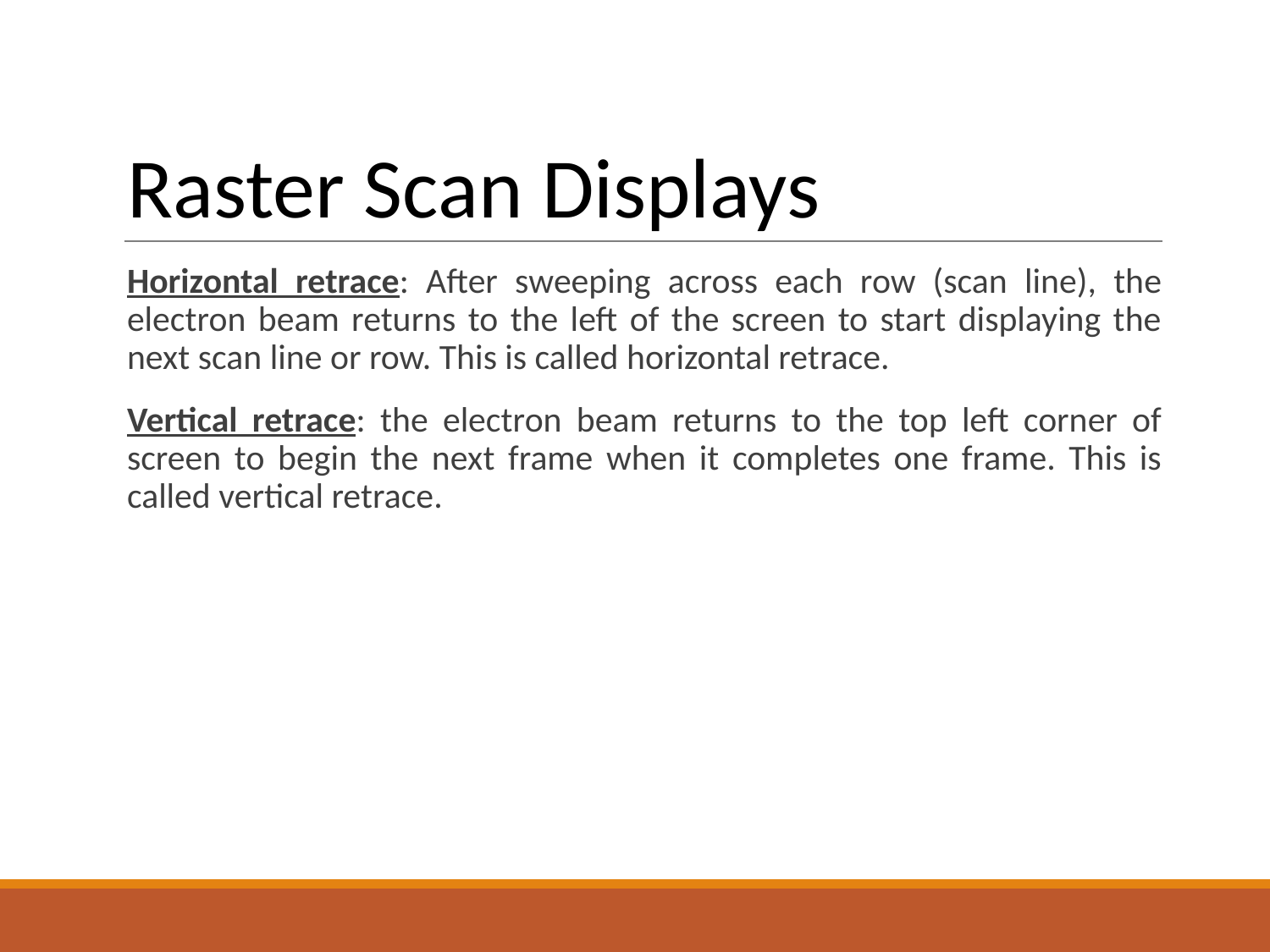

# Raster Scan Displays
Horizontal retrace: After sweeping across each row (scan line), the electron beam returns to the left of the screen to start displaying the next scan line or row. This is called horizontal retrace.
Vertical retrace: the electron beam returns to the top left corner of screen to begin the next frame when it completes one frame. This is called vertical retrace.